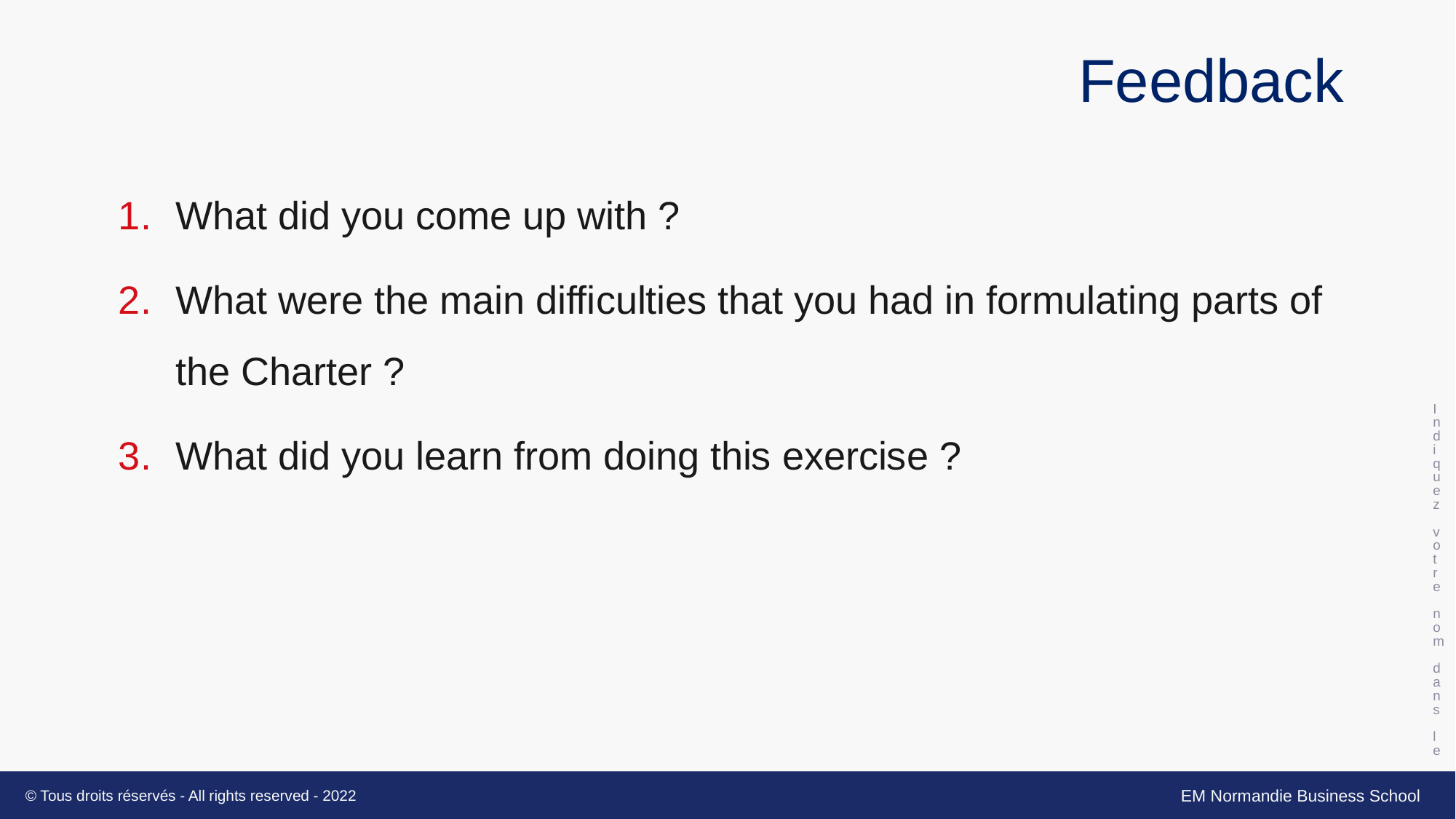

# Feedback
Indiquez votre nom dans le pied de page
What did you come up with ?
What were the main difficulties that you had in formulating parts of the Charter ?
What did you learn from doing this exercise ?